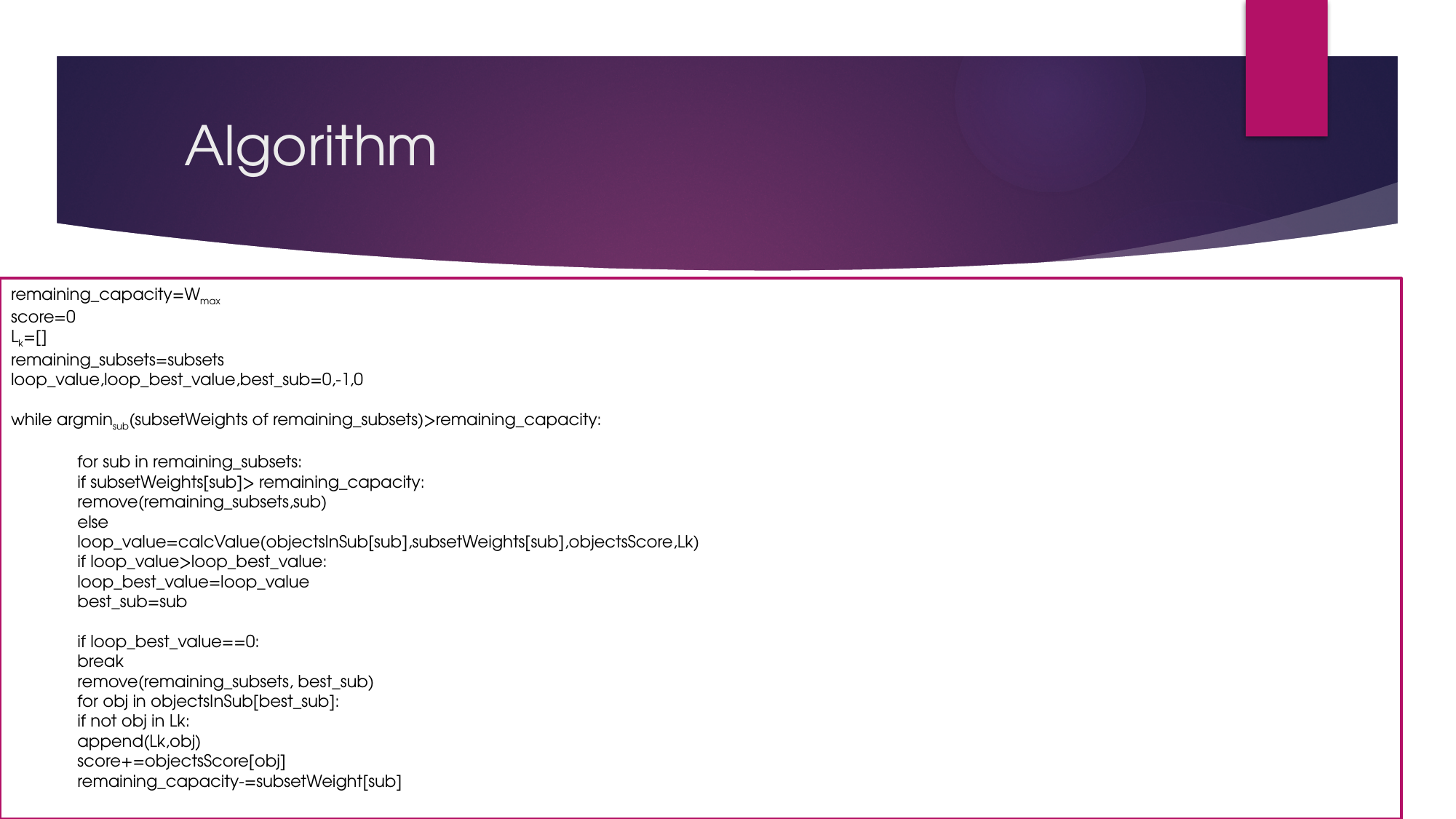

# Algorithm
remaining_capacity=Wmax
score=0
Lk=[]
remaining_subsets=subsets
loop_value,loop_best_value,best_sub=0,-1,0
while argminsub(subsetWeights of remaining_subsets)>remaining_capacity:
	for sub in remaining_subsets:
		if subsetWeights[sub]> remaining_capacity:
			remove(remaining_subsets,sub)
		else
			loop_value=calcValue(objectsInSub[sub],subsetWeights[sub],objectsScore,Lk)
			if loop_value>loop_best_value:
				loop_best_value=loop_value
				best_sub=sub
	if loop_best_value==0:
		break
	remove(remaining_subsets, best_sub)
	for obj in objectsInSub[best_sub]:
		if not obj in Lk:
			append(Lk,obj)
			score+=objectsScore[obj]
	remaining_capacity-=subsetWeight[sub]